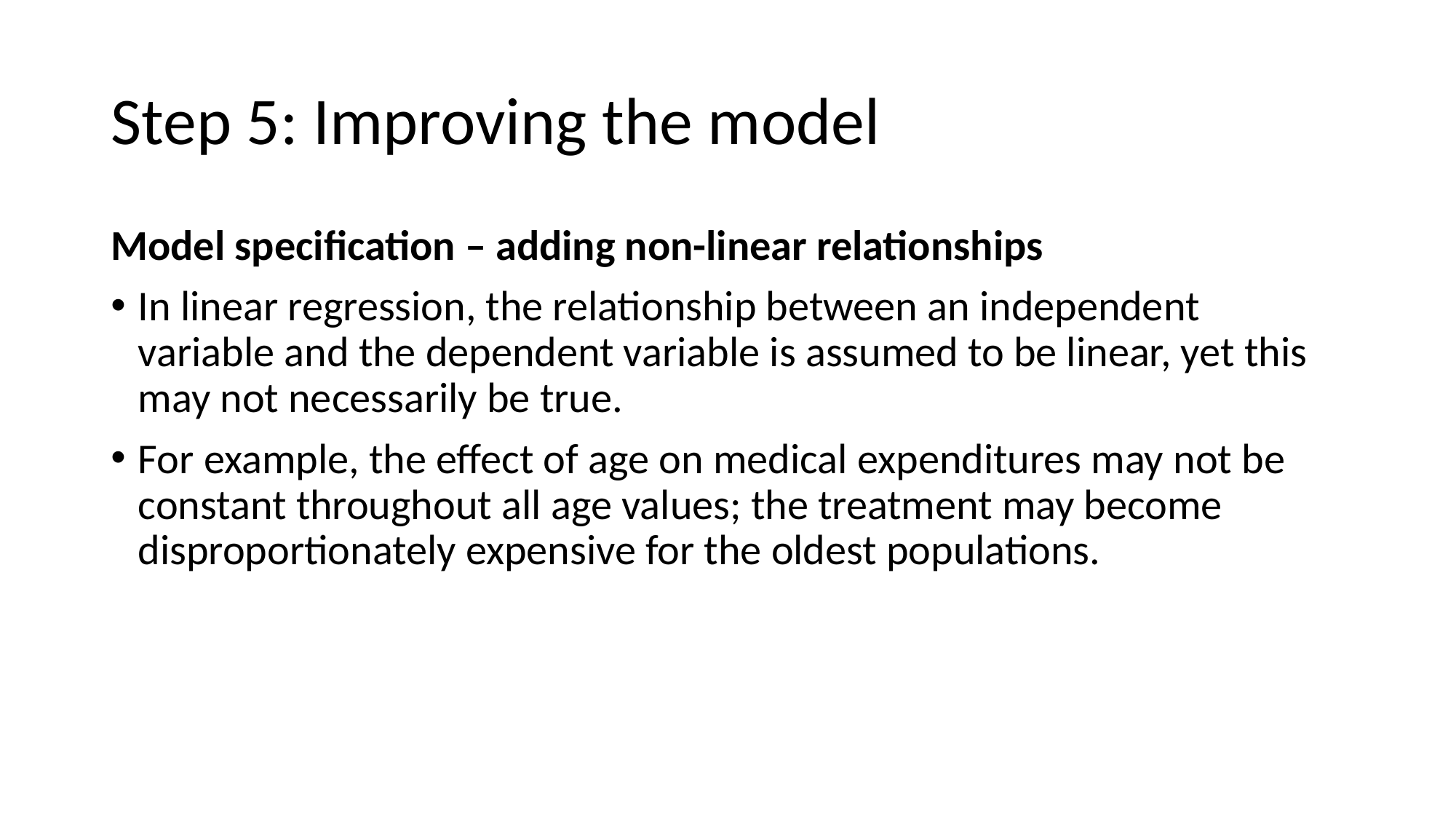

# Step 5: Improving the model
Model specification – adding non-linear relationships
In linear regression, the relationship between an independent variable and the dependent variable is assumed to be linear, yet this may not necessarily be true.
For example, the effect of age on medical expenditures may not be constant throughout all age values; the treatment may become disproportionately expensive for the oldest populations.